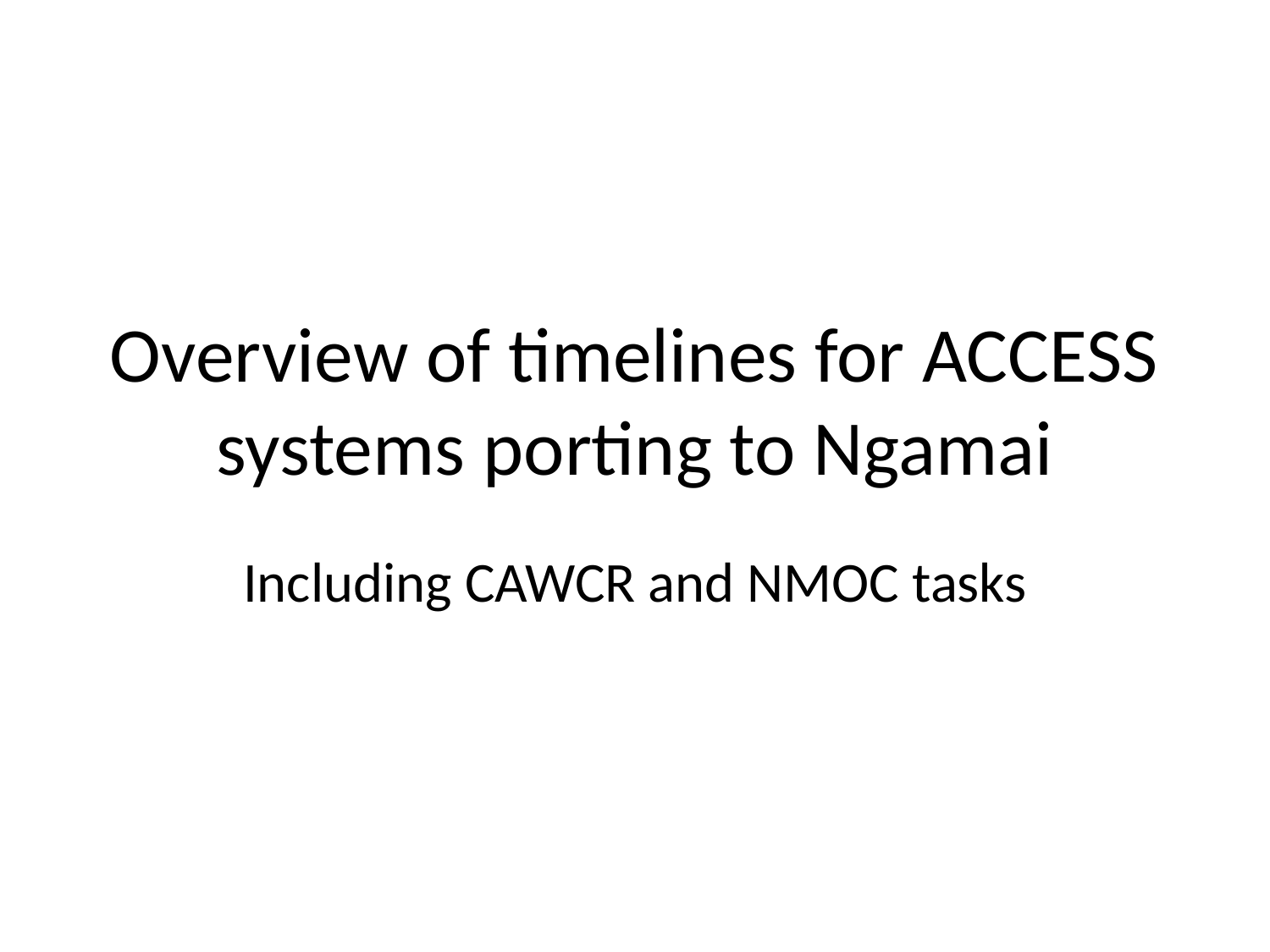

# Overview of timelines for ACCESS systems porting to Ngamai
Including CAWCR and NMOC tasks